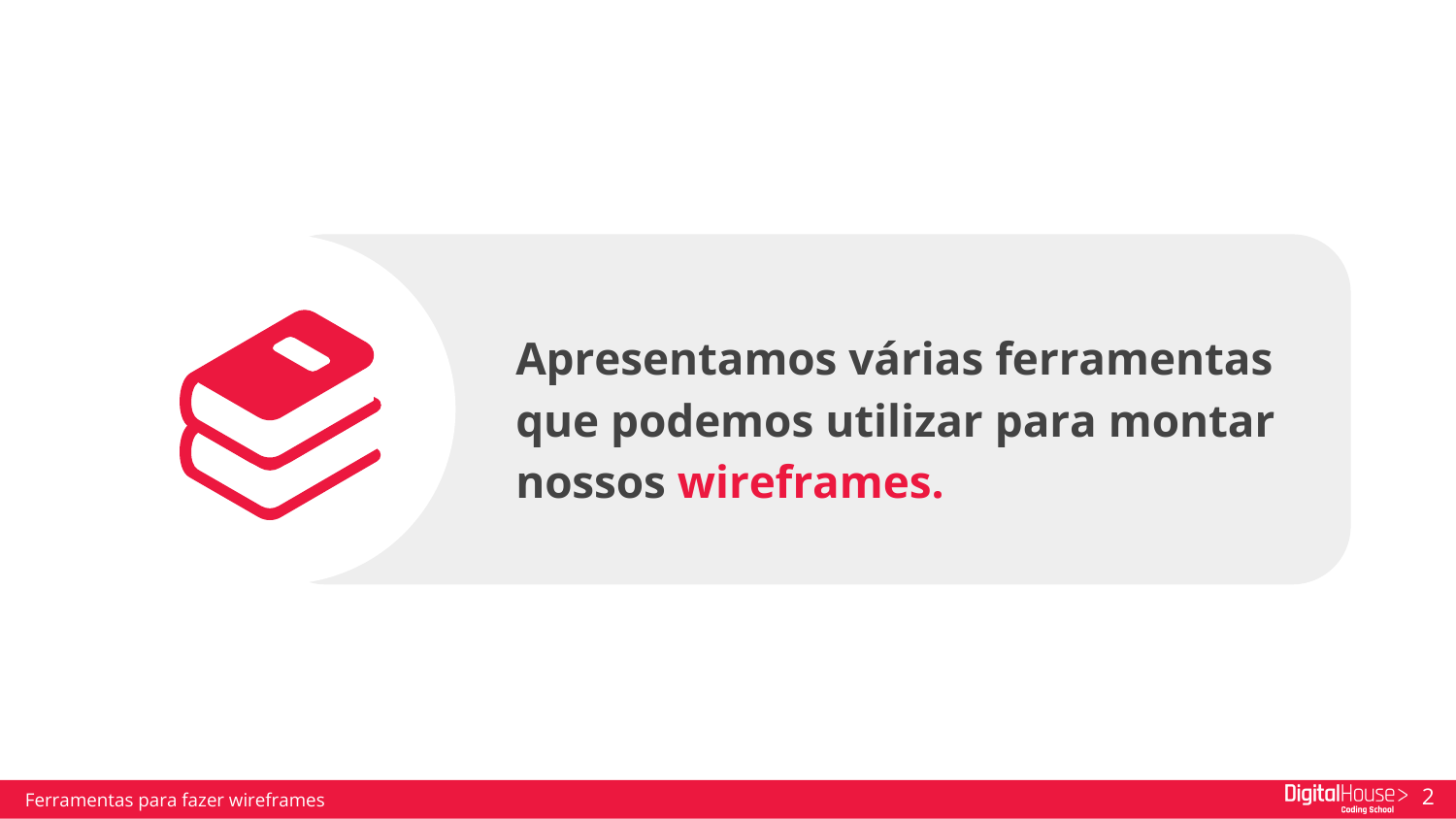

Apresentamos várias ferramentas que podemos utilizar para montar nossos wireframes.

Ferramentas para fazer wireframes